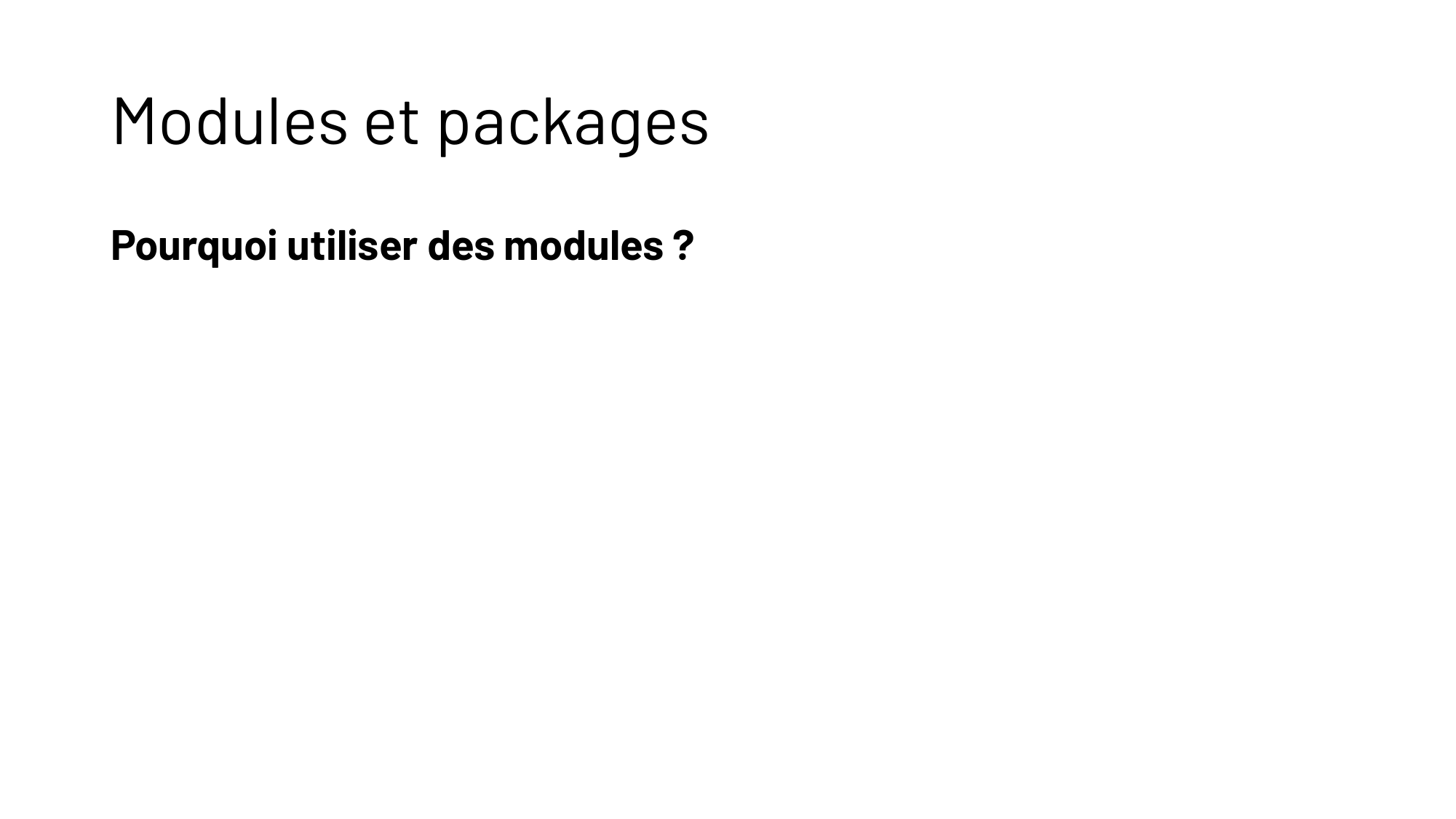

# Modules et packages
Pourquoi utiliser des modules ?